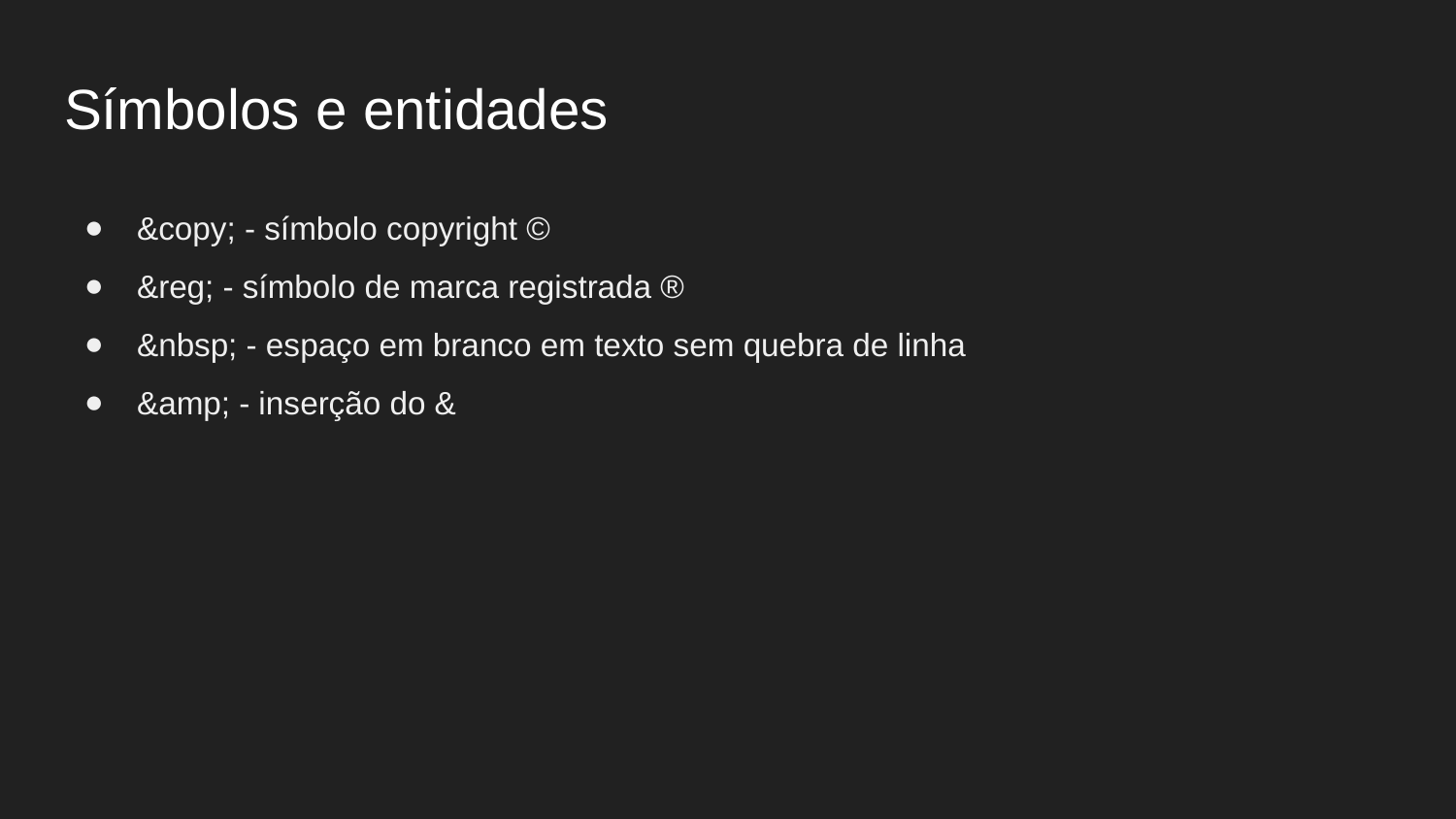

Símbolos e entidades
&copy; - símbolo copyright ©
&reg; - símbolo de marca registrada ®
&nbsp; - espaço em branco em texto sem quebra de linha
&amp; - inserção do &